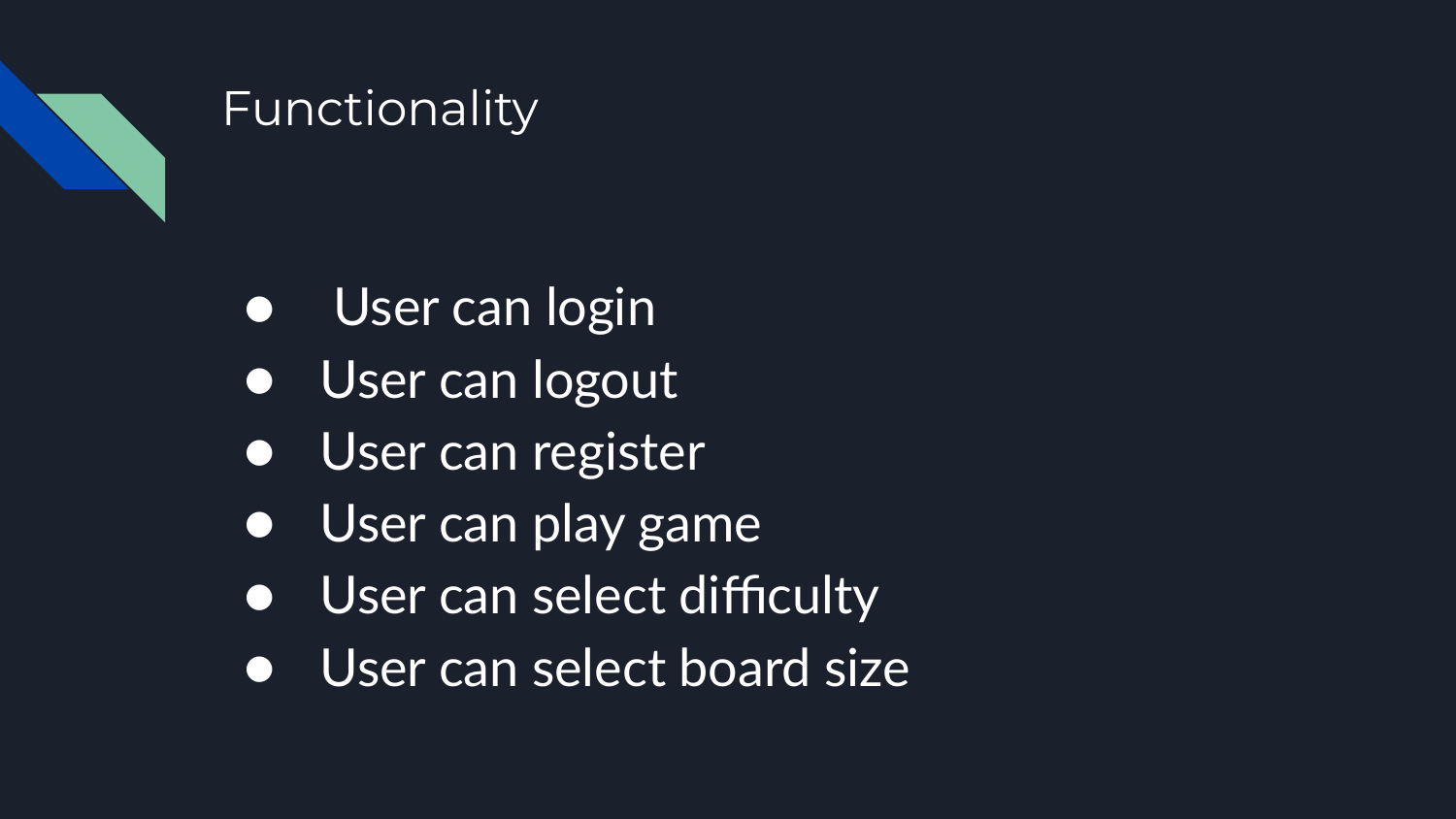

# Functionality
 User can login
User can logout
User can register
User can play game
User can select difficulty
User can select board size